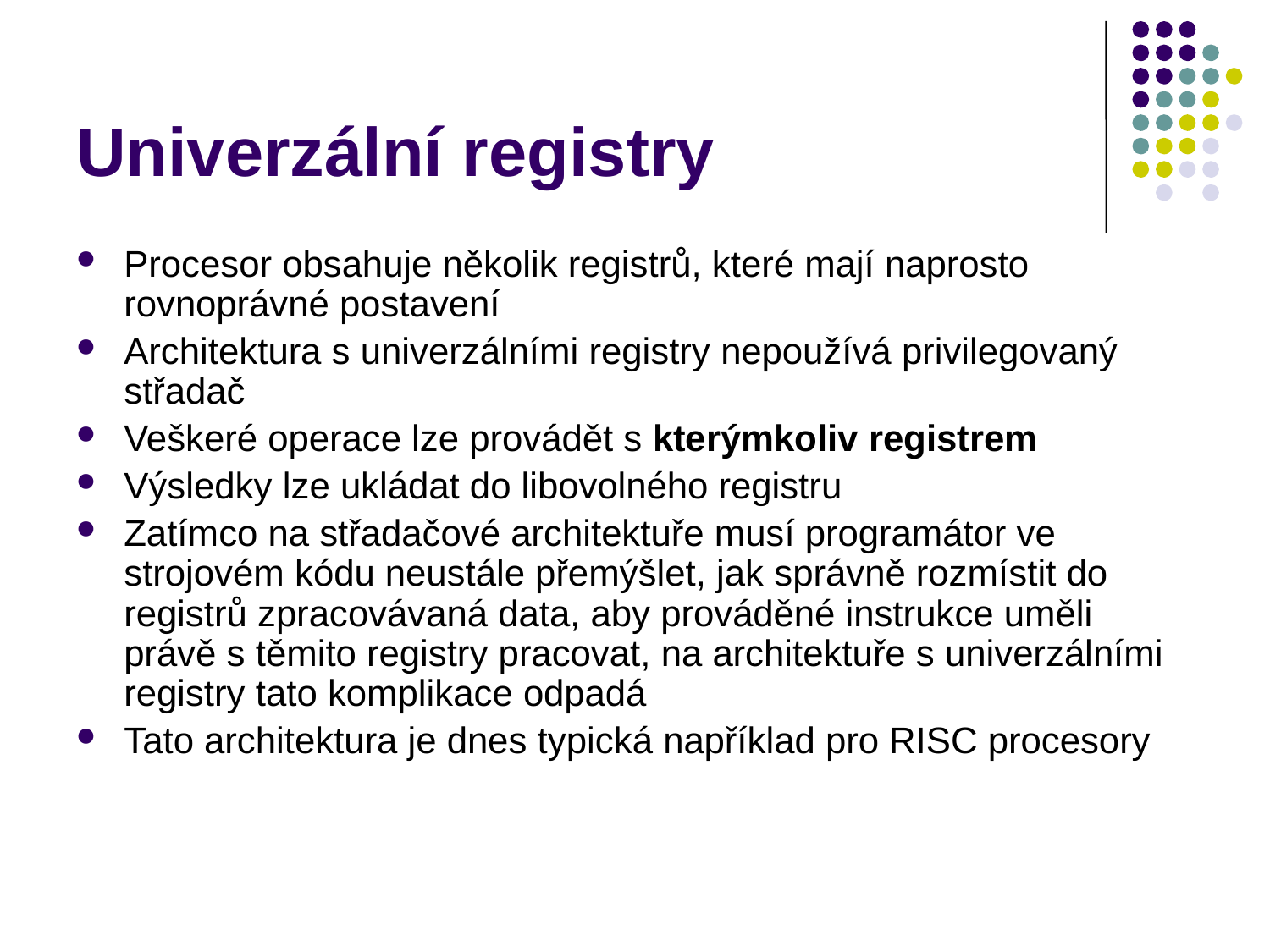

# Univerzální registry
Procesor obsahuje několik registrů, které mají naprosto rovnoprávné postavení
Architektura s univerzálními registry nepoužívá privilegovaný střadač
Veškeré operace lze provádět s kterýmkoliv registrem
Výsledky lze ukládat do libovolného registru
Zatímco na střadačové architektuře musí programátor ve strojovém kódu neustále přemýšlet, jak správně rozmístit do registrů zpracovávaná data, aby prováděné instrukce uměli právě s těmito registry pracovat, na architektuře s univerzálními registry tato komplikace odpadá
Tato architektura je dnes typická například pro RISC procesory